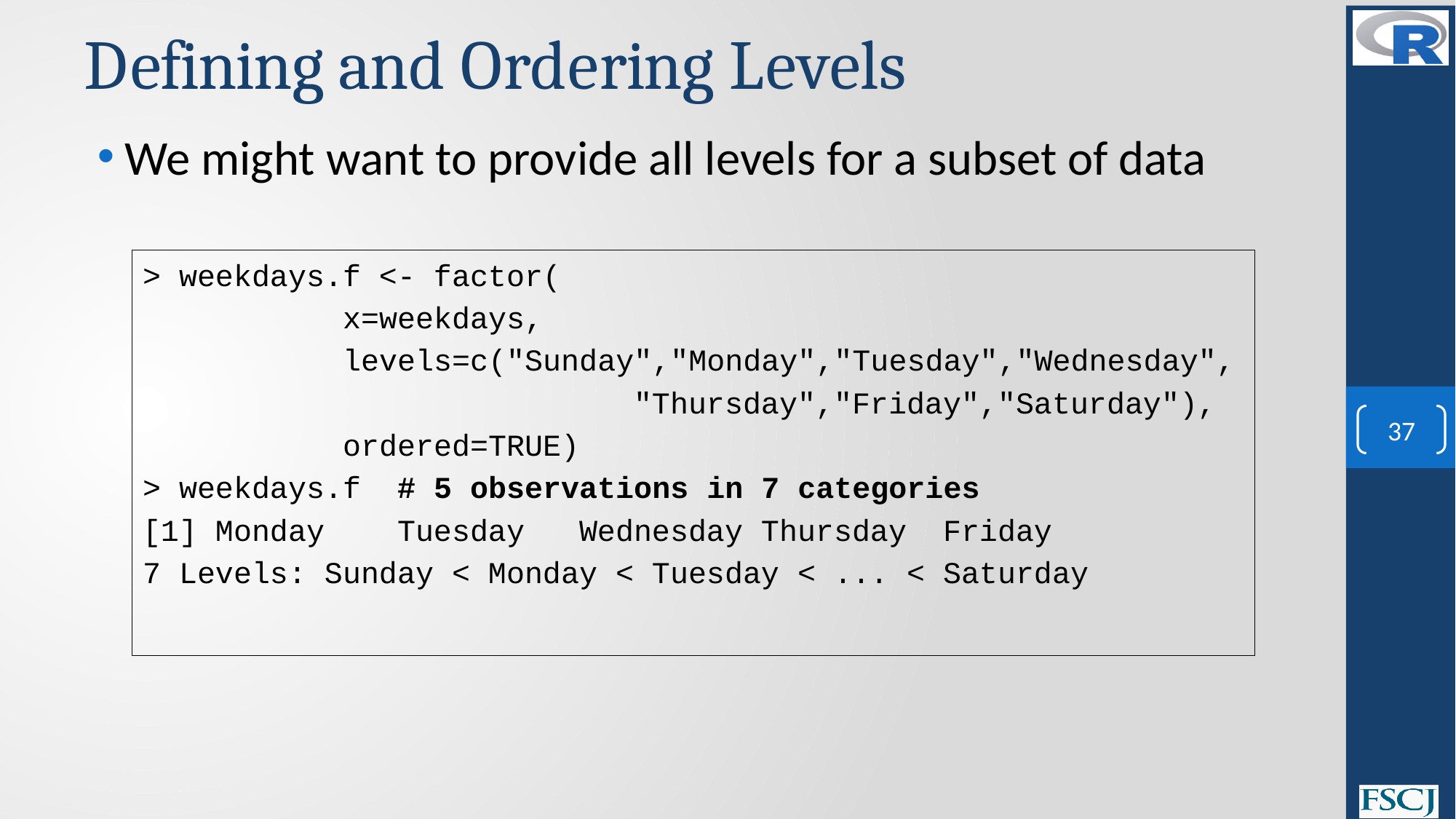

# Defining and Ordering Levels
We might want to provide all levels for a subset of data
> weekdays.f <- factor(
           x=weekdays,
           levels=c("Sunday","Monday","Tuesday","Wednesday",
                           "Thursday","Friday","Saturday"),
           ordered=TRUE)
> weekdays.f  # 5 observations in 7 categories
[1] Monday    Tuesday   Wednesday Thursday  Friday
7 Levels: Sunday < Monday < Tuesday < ... < Saturday
37